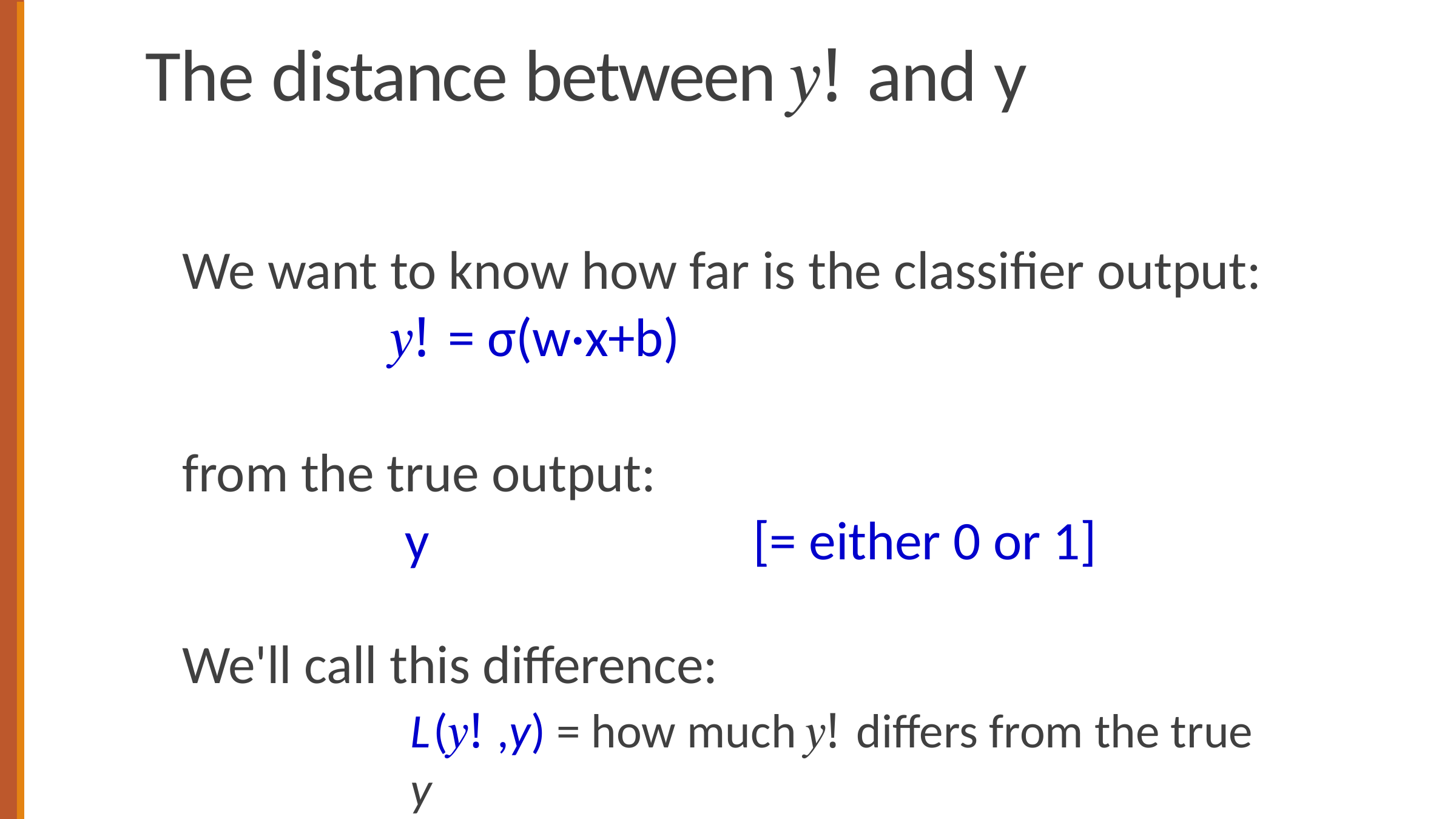

# The distance between 𝑦! and y
We want to know how far is the classifier output:
𝑦! = σ(w·x+b)

from the true output:
y	[= either 0 or 1]
We'll call this difference:
L(𝑦! ,y) = how much 𝑦! differs from the true y